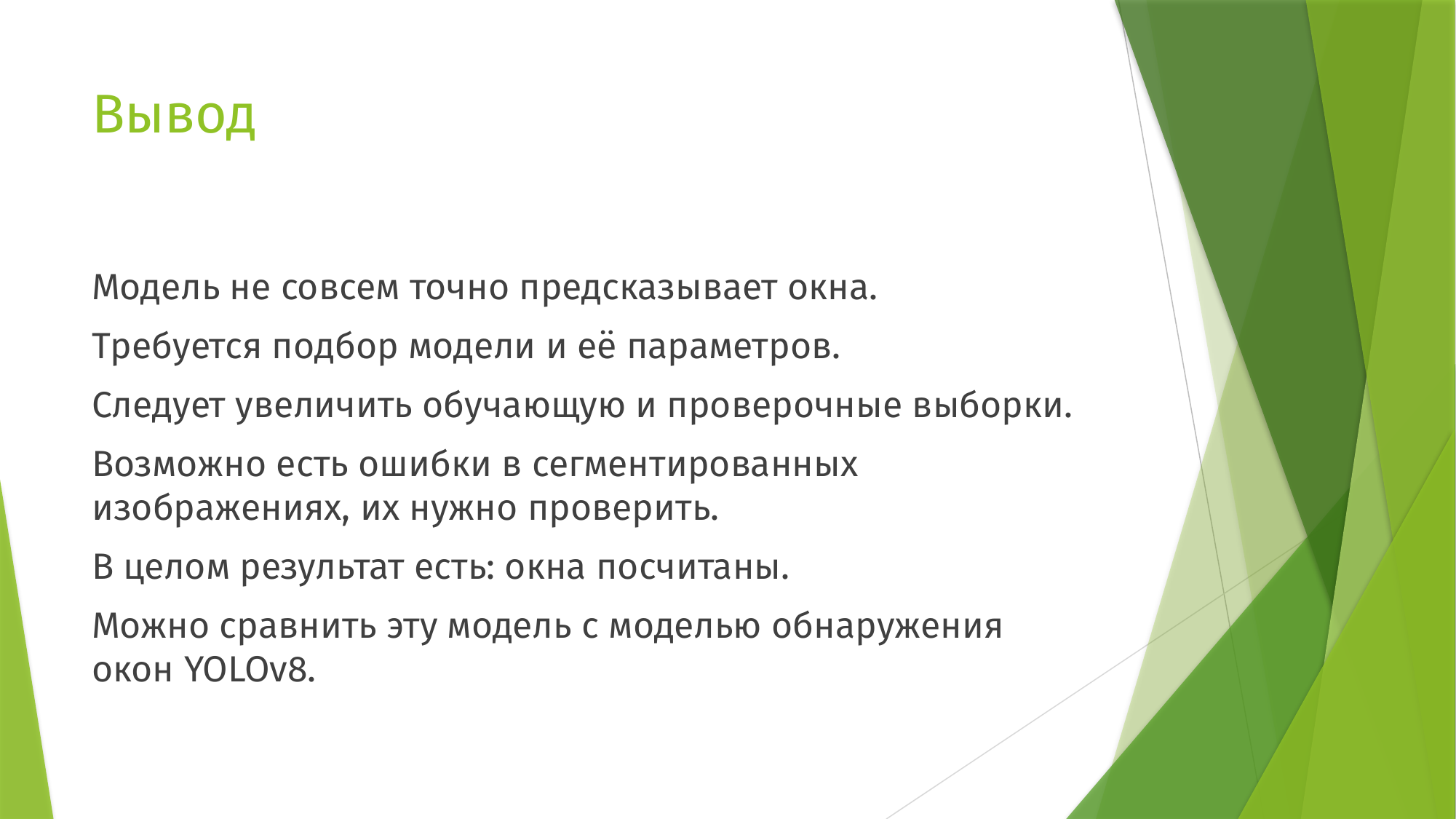

# Вывод
Модель не совсем точно предсказывает окна.
Требуется подбор модели и её параметров.
Следует увеличить обучающую и проверочные выборки.
Возможно есть ошибки в сегментированных изображениях, их нужно проверить.
В целом результат есть: окна посчитаны.
Можно сравнить эту модель с моделью обнаружения окон YOLOv8.